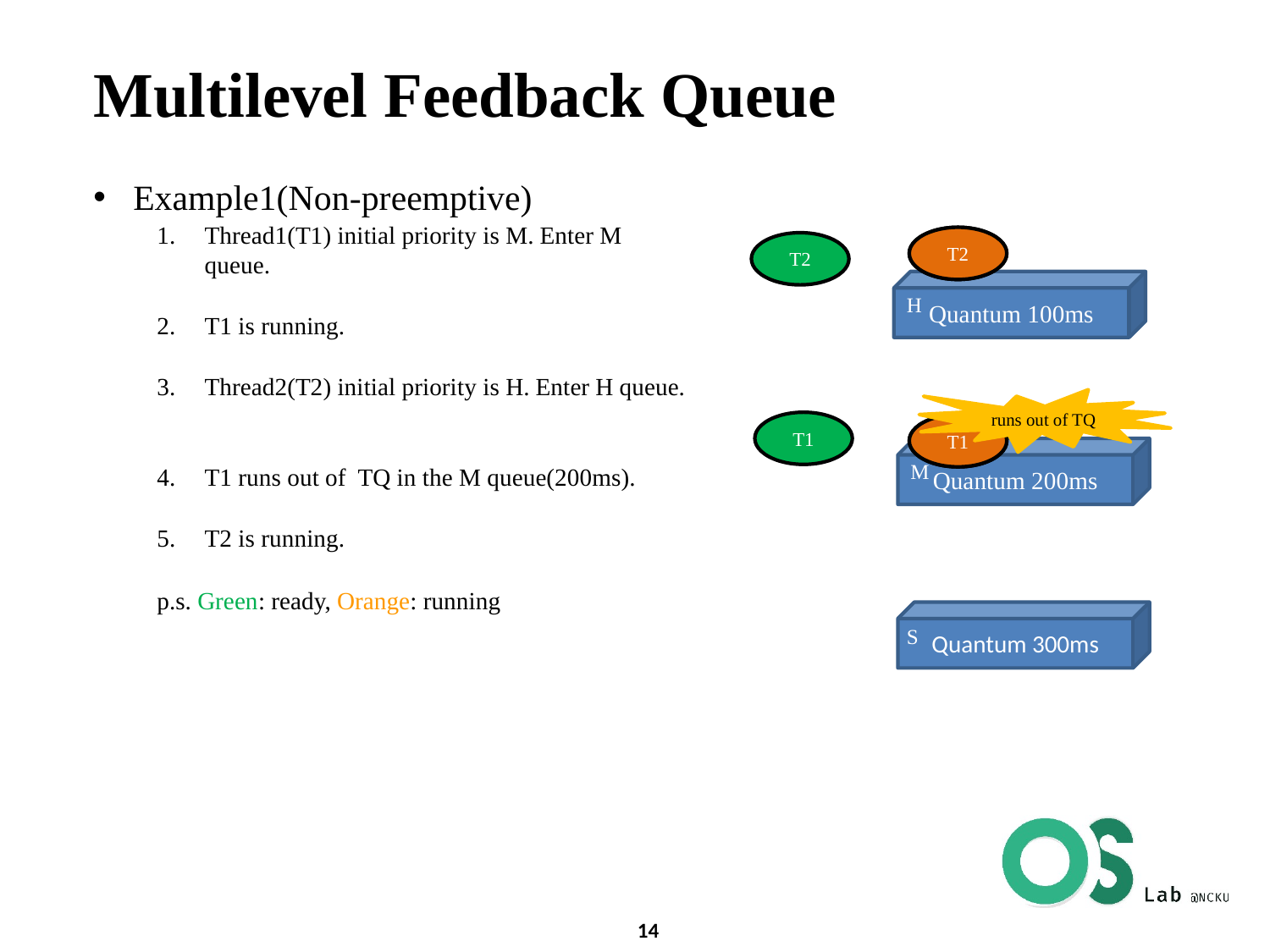

# Multilevel Feedback Queue
Example1(Non-preemptive)
Thread1(T1) initial priority is M. Enter M queue.
T1 is running.
Thread2(T2) initial priority is H. Enter H queue.
T1 runs out of  TQ in the M queue(200ms).
T2 is running.

p.s. Green: ready, Orange: running

T2
T2
T2
Quantum 100ms
H
runs out of TQ
T1
T1
T1
Quantum 200ms
M
Quantum 300ms
S
14